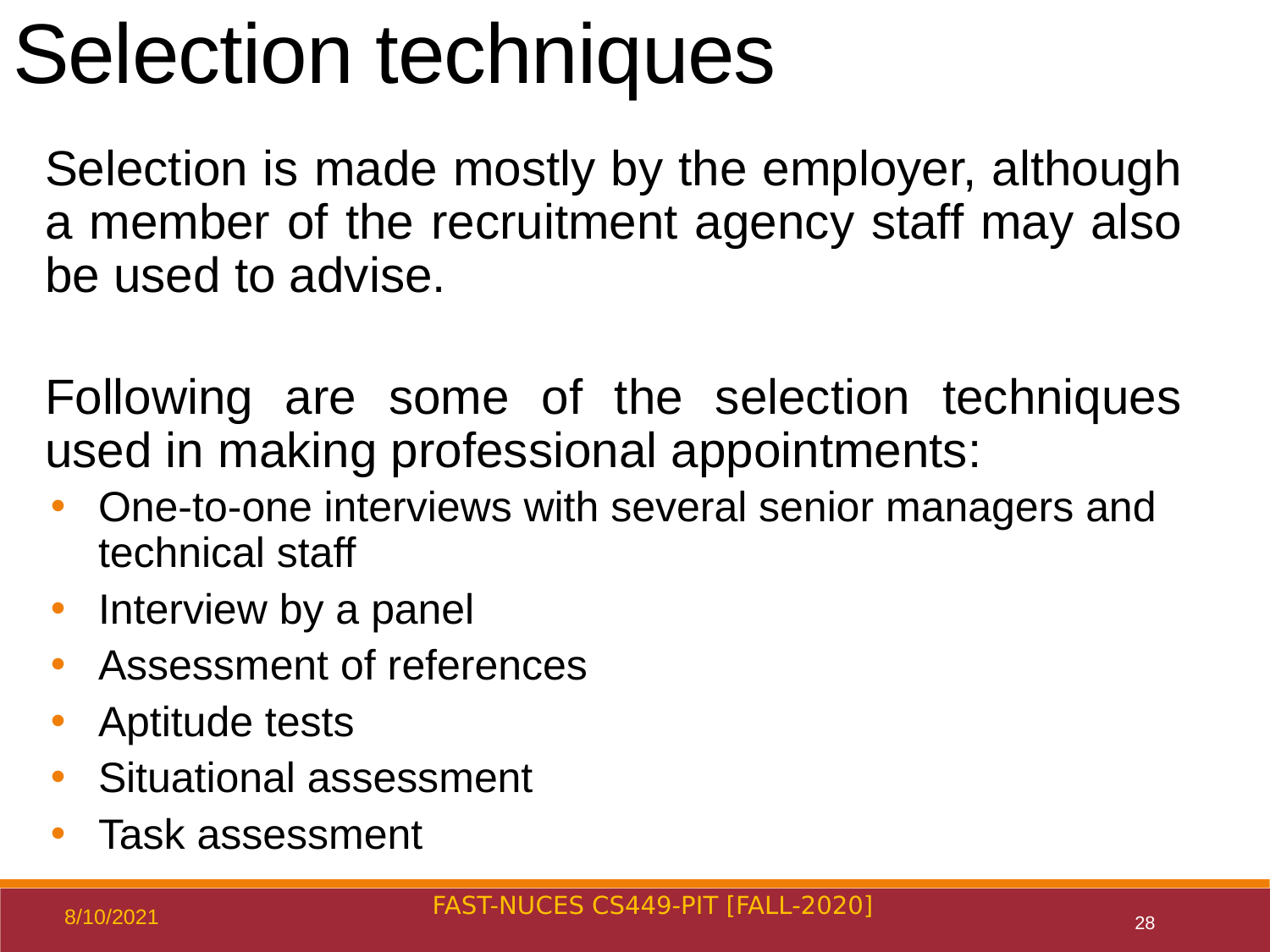

Selection techniques
Selection is made mostly by the employer, although a member of the recruitment agency staff may also be used to advise.

Following are some of the selection techniques used in making professional appointments:
One-to-one interviews with several senior managers and technical staff
Interview by a panel
Assessment of references
Aptitude tests
Situational assessment
Task assessment
FAST-NUCES CS449-PIT [Fall-2020]
8/10/2021
28